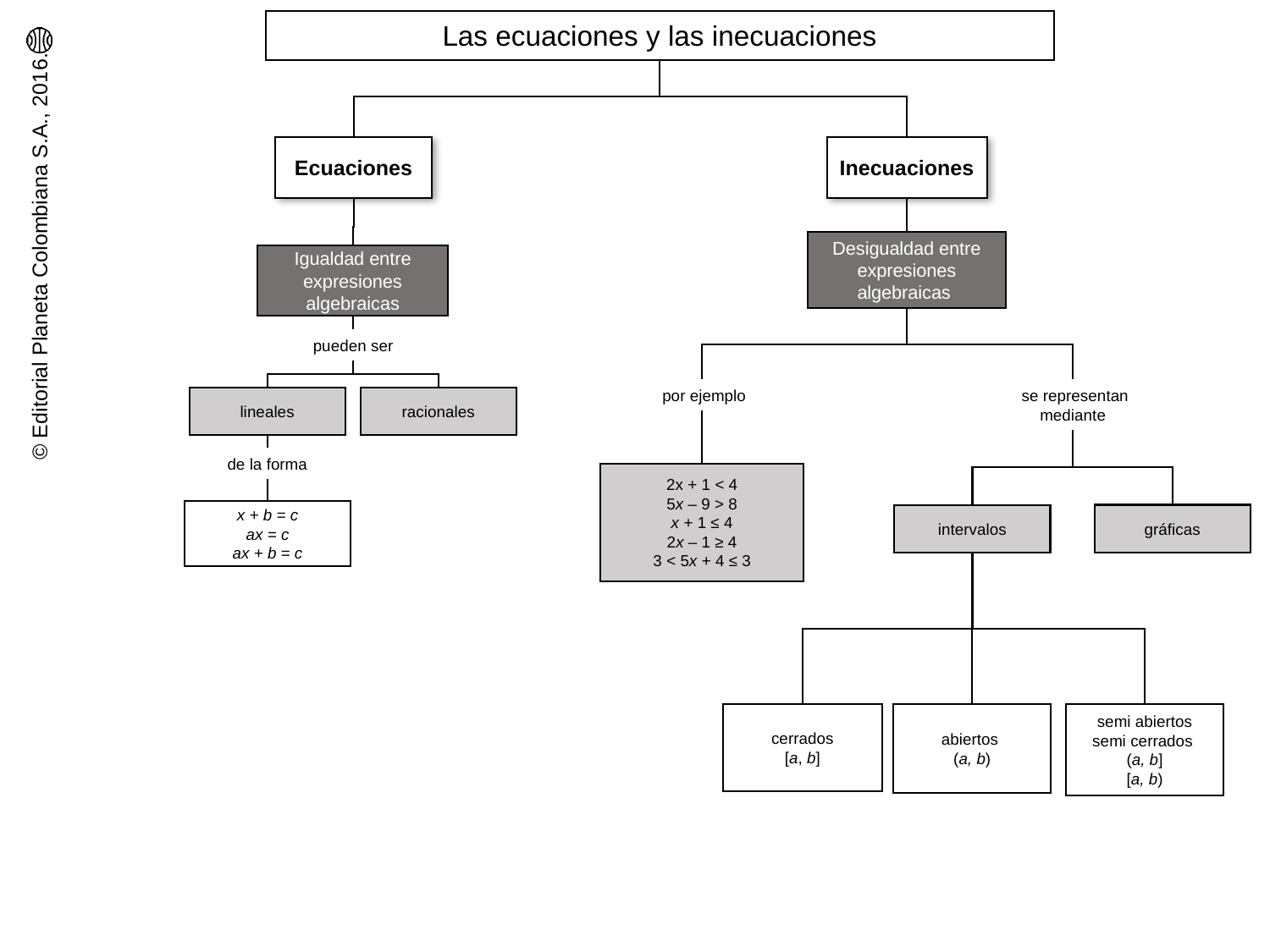

Las ecuaciones y las inecuaciones
Ecuaciones
Inecuaciones
Desigualdad entre expresiones algebraicas
Igualdad entre expresiones algebraicas
pueden ser
 por ejemplo
 se representan mediante
lineales
racionales
de la forma
2x + 1 < 4
5x – 9 > 8
x + 1 ≤ 4
2x – 1 ≥ 4
3 < 5x + 4 ≤ 3
x + b = c
ax = c
ax + b = c
gráficas
intervalos
cerrados
[a, b]
semi abiertos
semi cerrados
(a, b]
[a, b)
abiertos
(a, b)